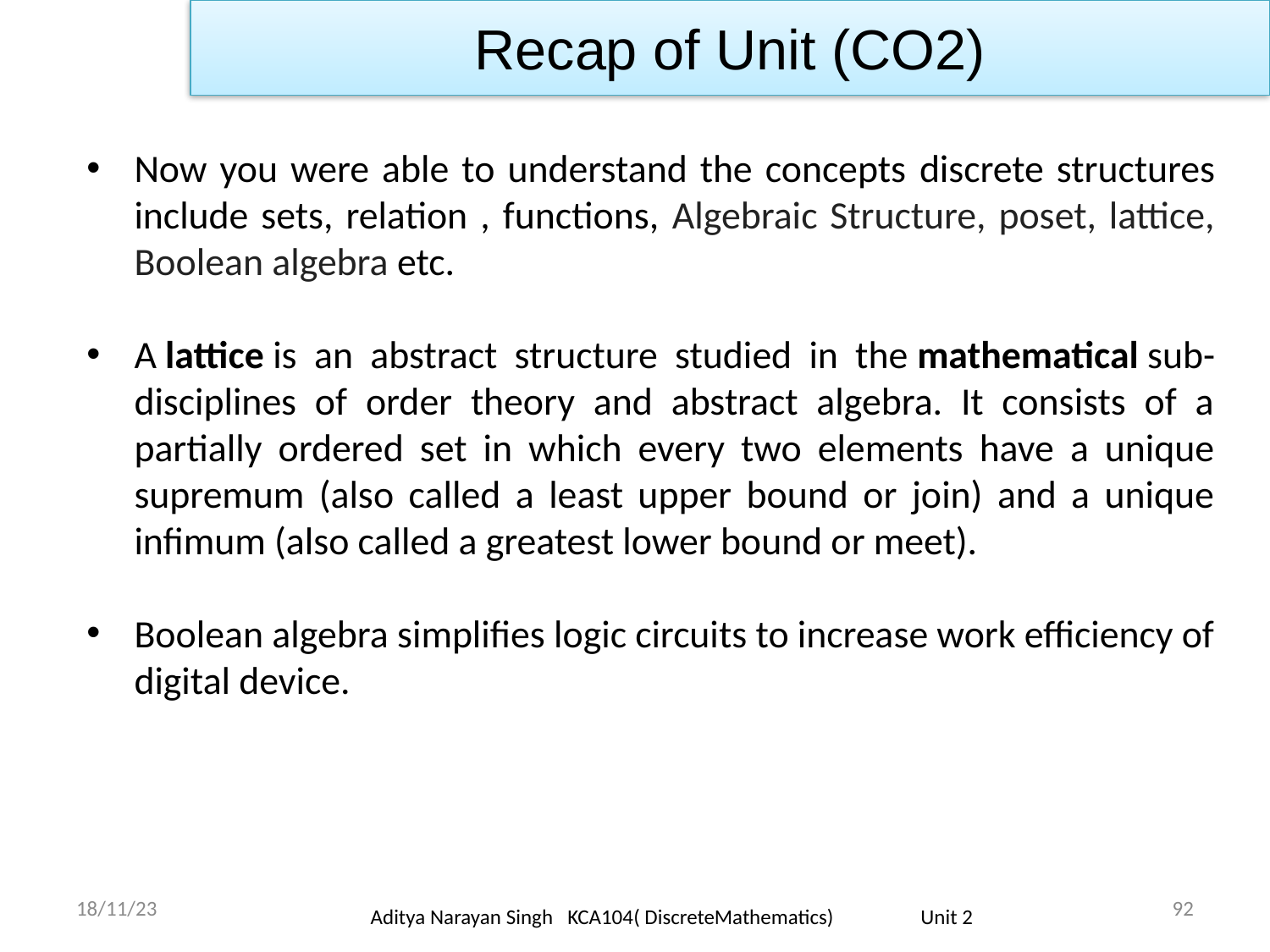

Recap of Unit (CO2)
Now you were able to understand the concepts discrete structures include sets, relation , functions, Algebraic Structure, poset, lattice, Boolean algebra etc.

A lattice is an abstract structure studied in the mathematical sub-disciplines of order theory and abstract algebra. It consists of a partially ordered set in which every two elements have a unique supremum (also called a least upper bound or join) and a unique infimum (also called a greatest lower bound or meet).

Boolean algebra simplifies logic circuits to increase work efficiency of digital device.
18/11/23
92
Aditya Narayan Singh   KCA104( DiscreteMathematics)                  Unit 2